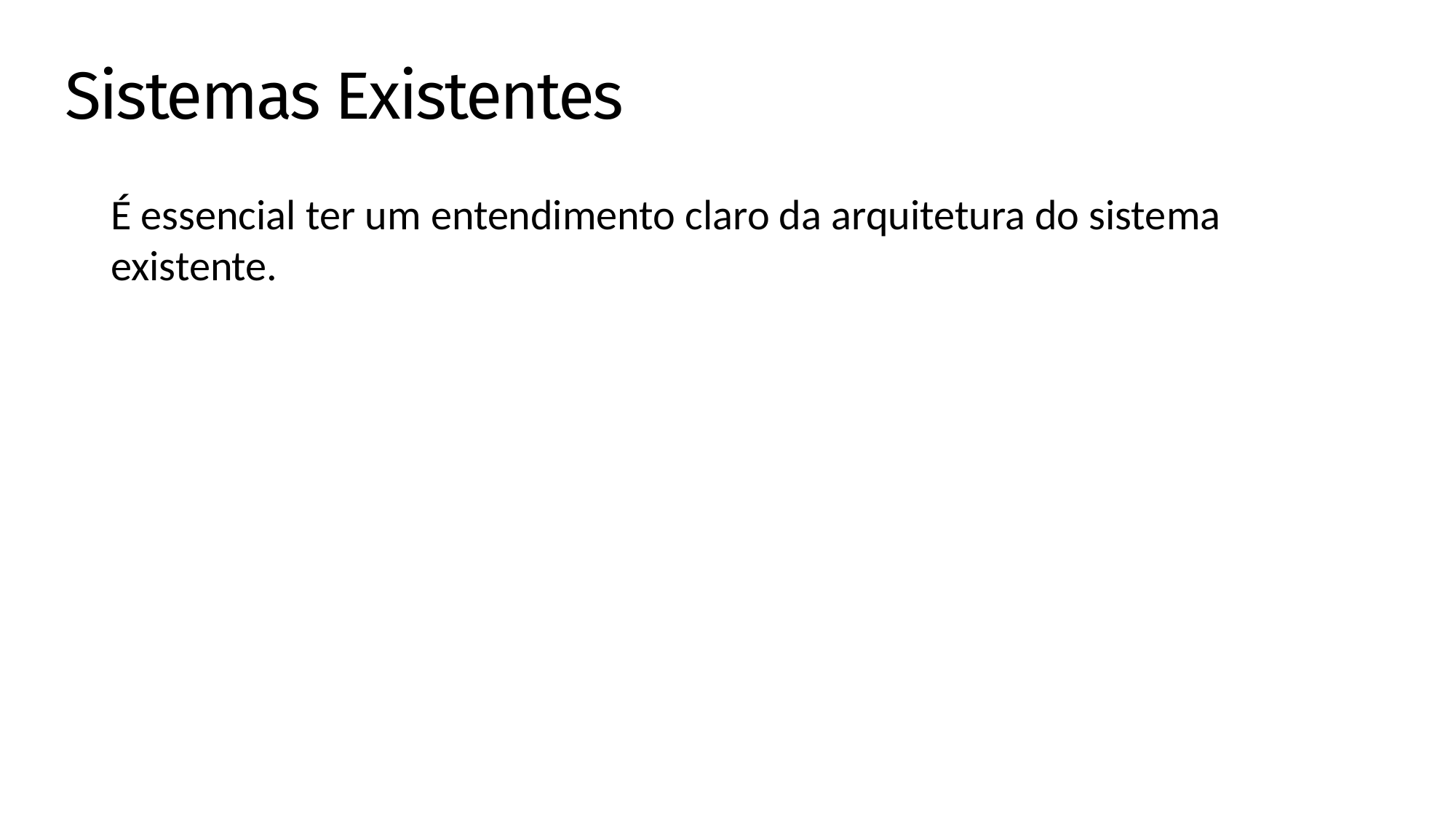

# Sistemas Existentes
É essencial ter um entendimento claro da arquitetura do sistema existente.